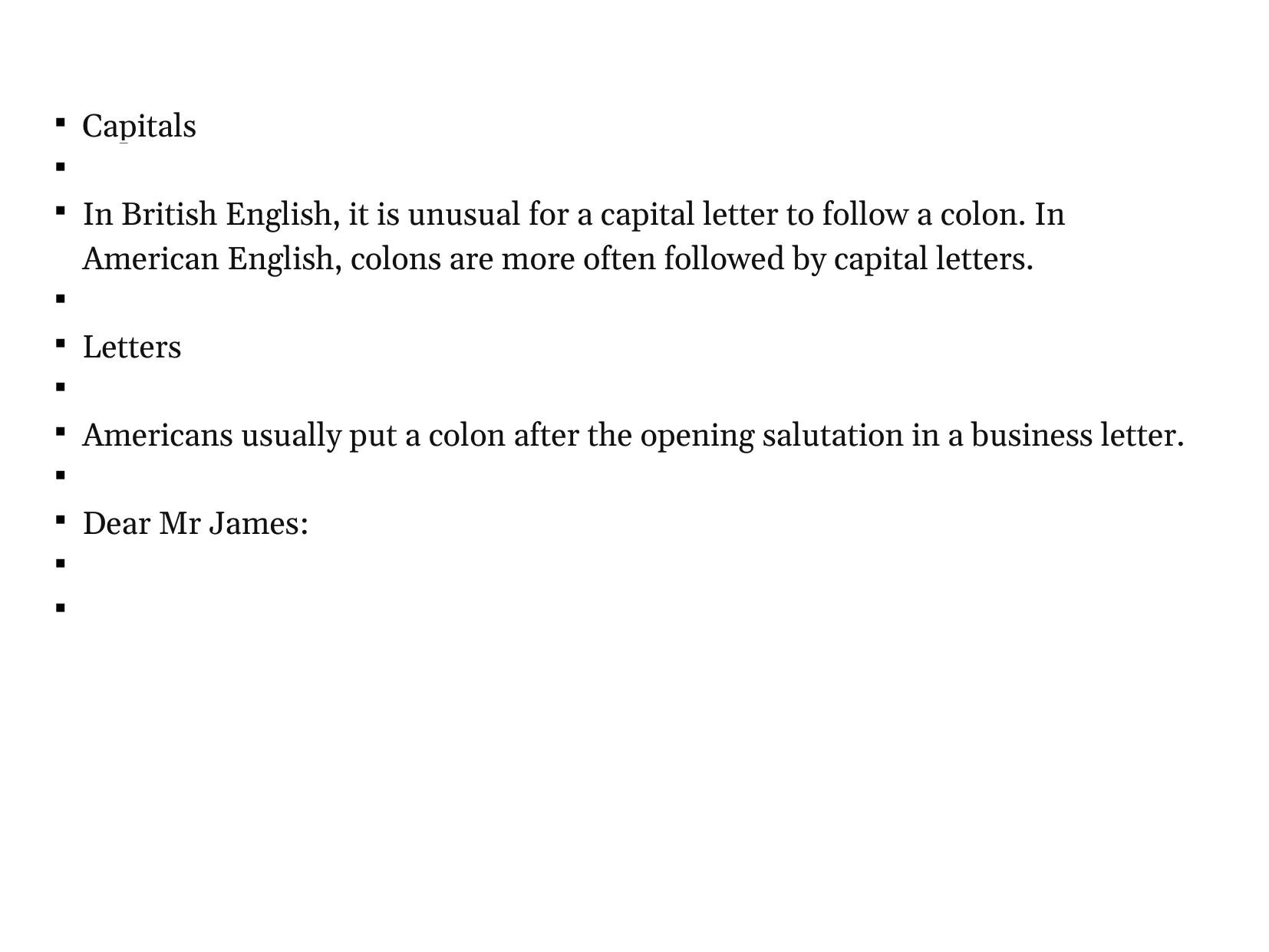

Capitals

In British English, it is unusual for a capital letter to follow a colon. In American English, colons are more often followed by capital letters.

Letters

Americans usually put a colon after the opening salutation in a business letter.

Dear Mr James: